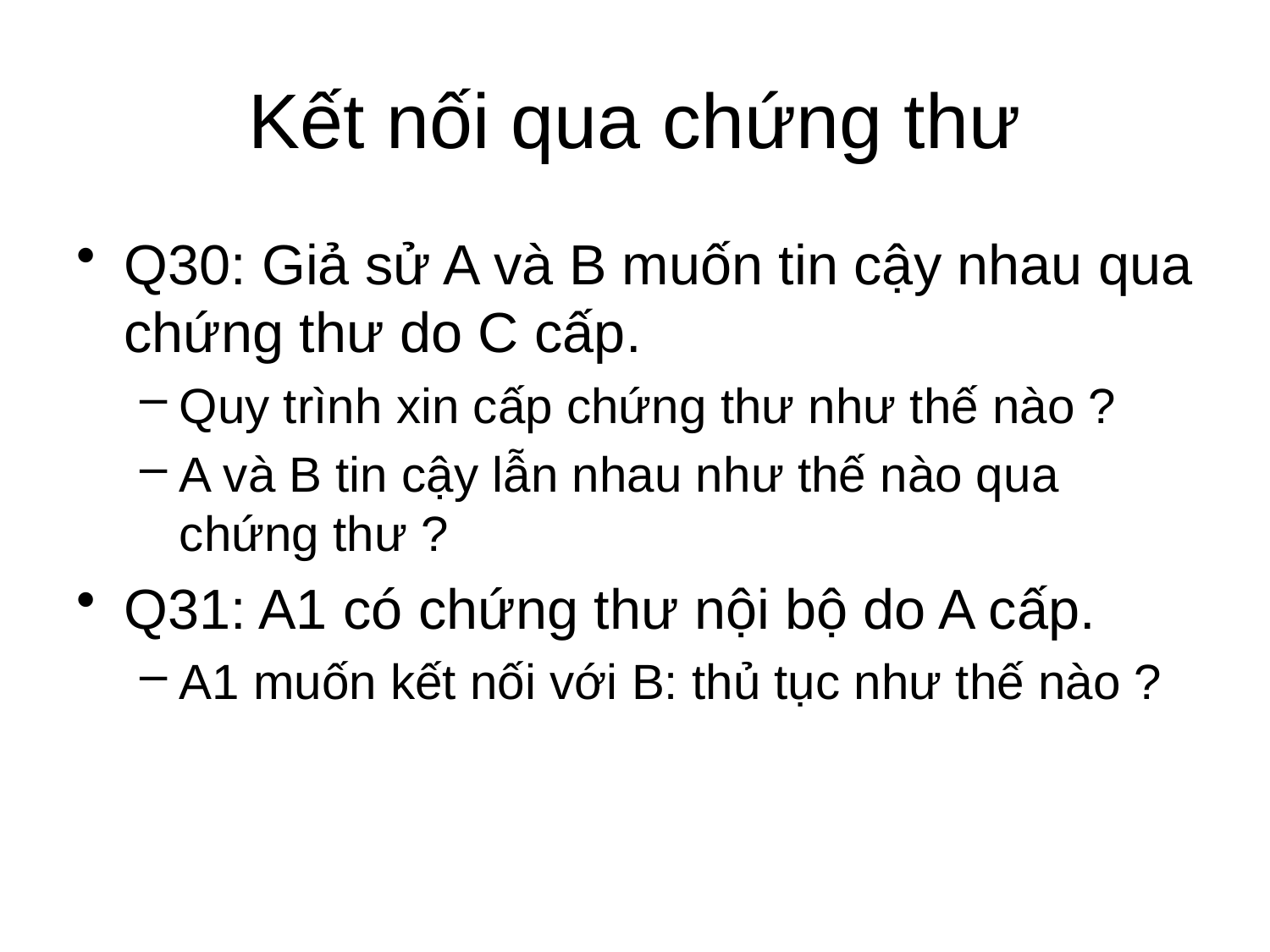

# Kết nối qua chứng thư
Q30: Giả sử A và B muốn tin cậy nhau qua chứng thư do C cấp.
Quy trình xin cấp chứng thư như thế nào ?
A và B tin cậy lẫn nhau như thế nào qua chứng thư ?
Q31: A1 có chứng thư nội bộ do A cấp.
A1 muốn kết nối với B: thủ tục như thế nào ?